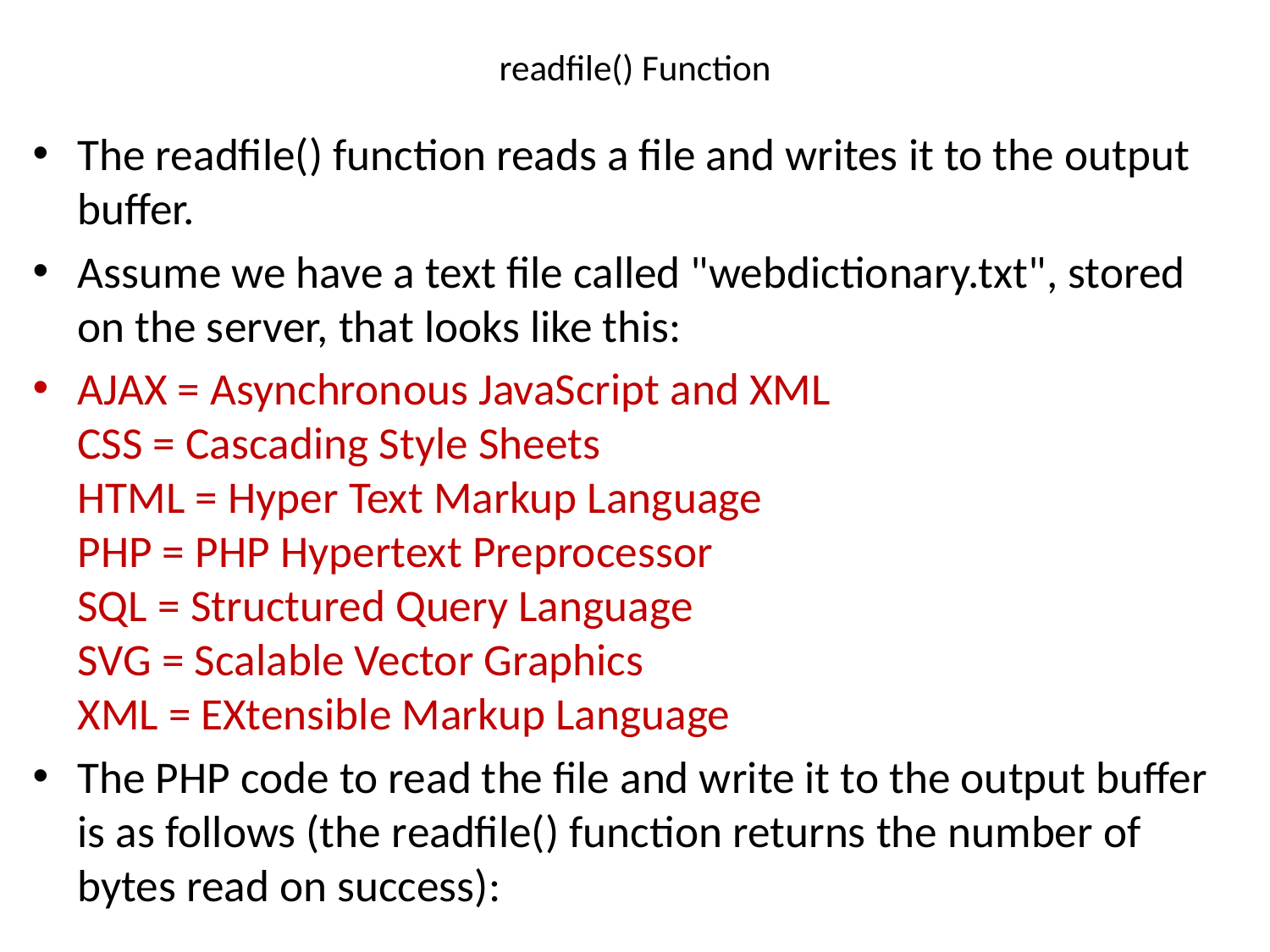

# readfile() Function
The readfile() function reads a file and writes it to the output buffer.
Assume we have a text file called "webdictionary.txt", stored on the server, that looks like this:
AJAX = Asynchronous JavaScript and XML
CSS = Cascading Style Sheets
HTML = Hyper Text Markup Language
PHP = PHP Hypertext Preprocessor
SQL = Structured Query Language
SVG = Scalable Vector Graphics
XML = EXtensible Markup Language
The PHP code to read the file and write it to the output buffer is as follows (the readfile() function returns the number of bytes read on success):